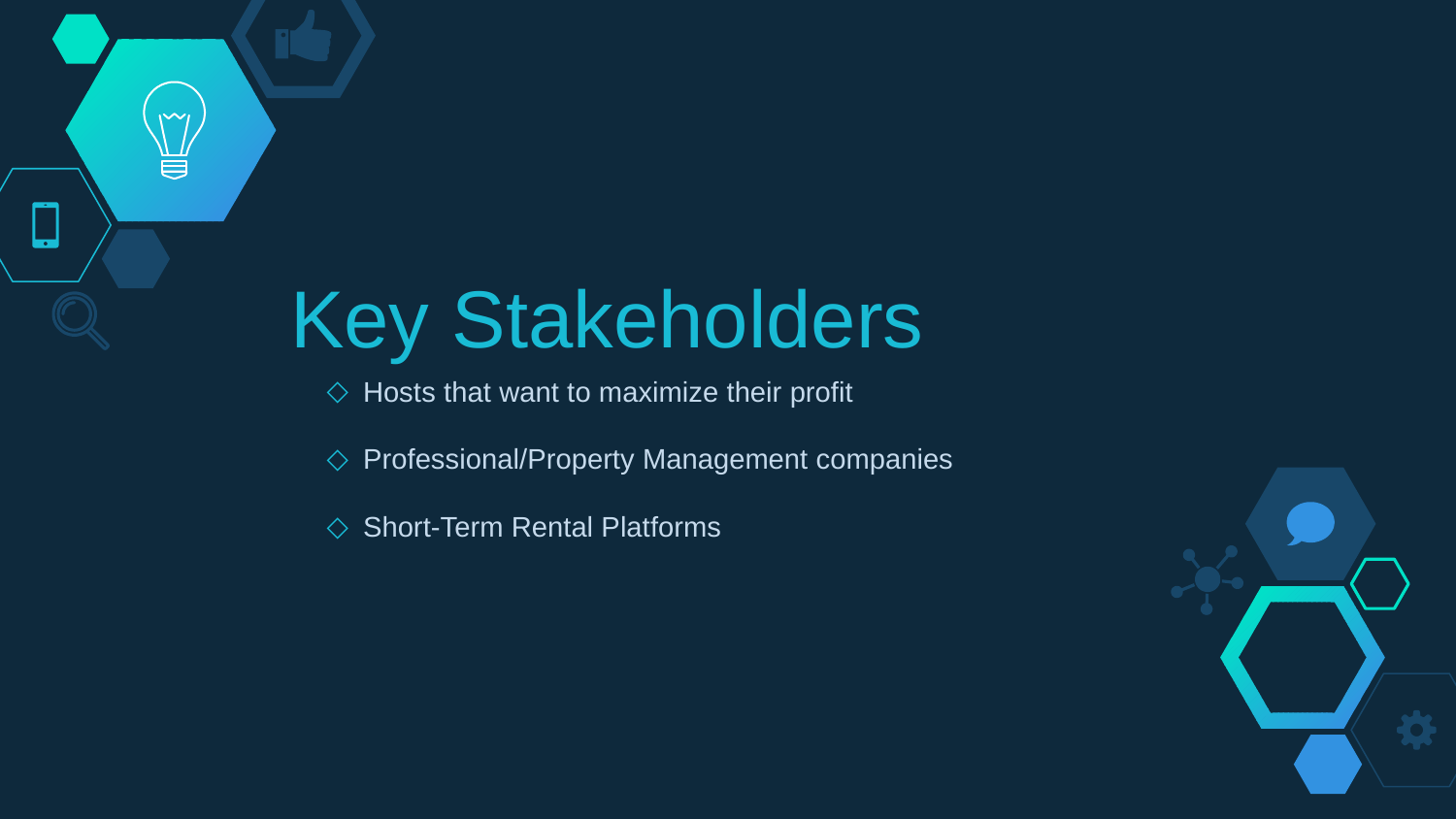

# Key Stakeholders
Hosts that want to maximize their profit

Professional/Property Management companies

Short-Term Rental Platforms